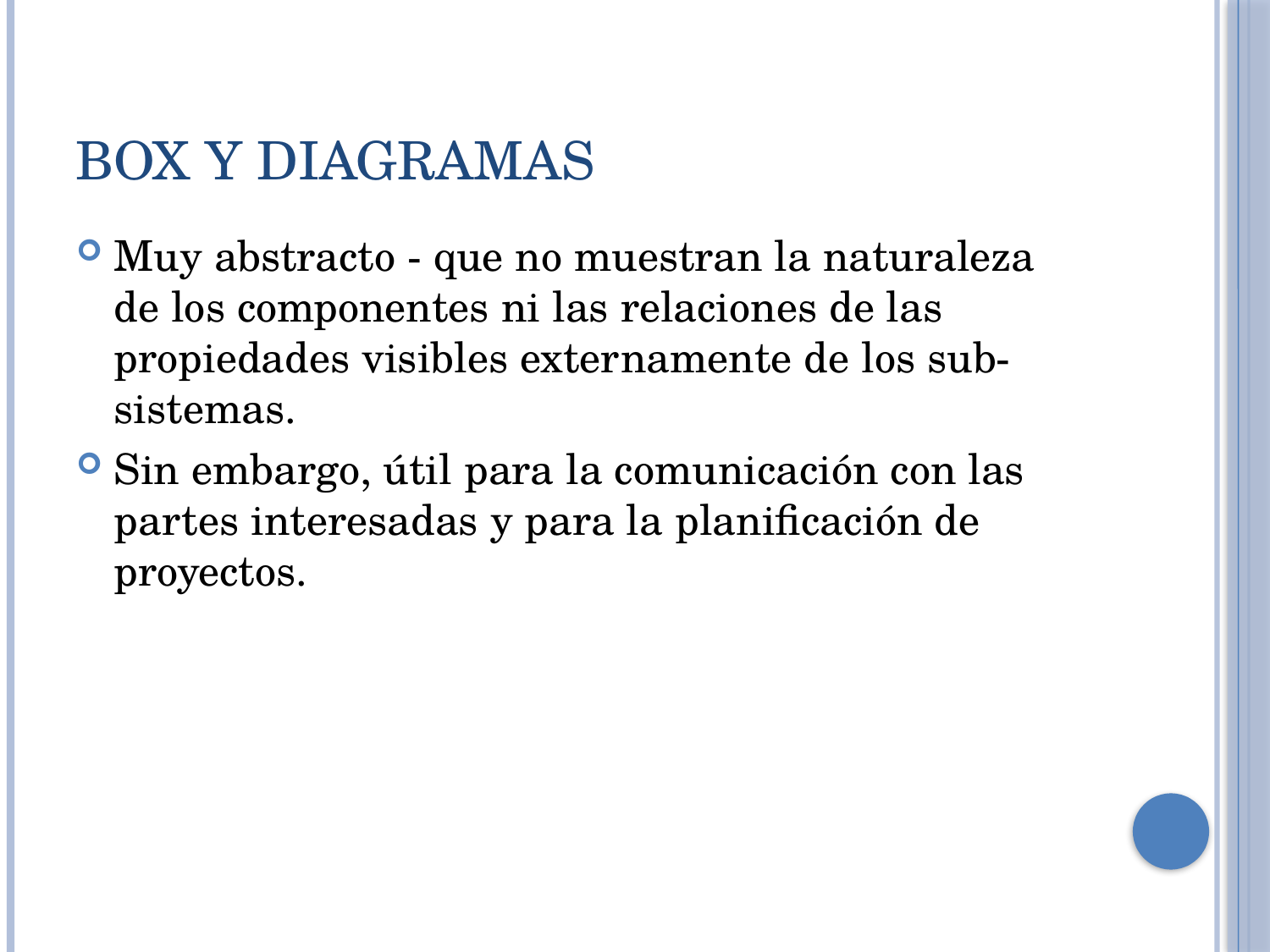

# Box y diagramas
Muy abstracto - que no muestran la naturaleza de los componentes ni las relaciones de las propiedades visibles externamente de los sub-sistemas.
Sin embargo, útil para la comunicación con las partes interesadas y para la planificación de proyectos.